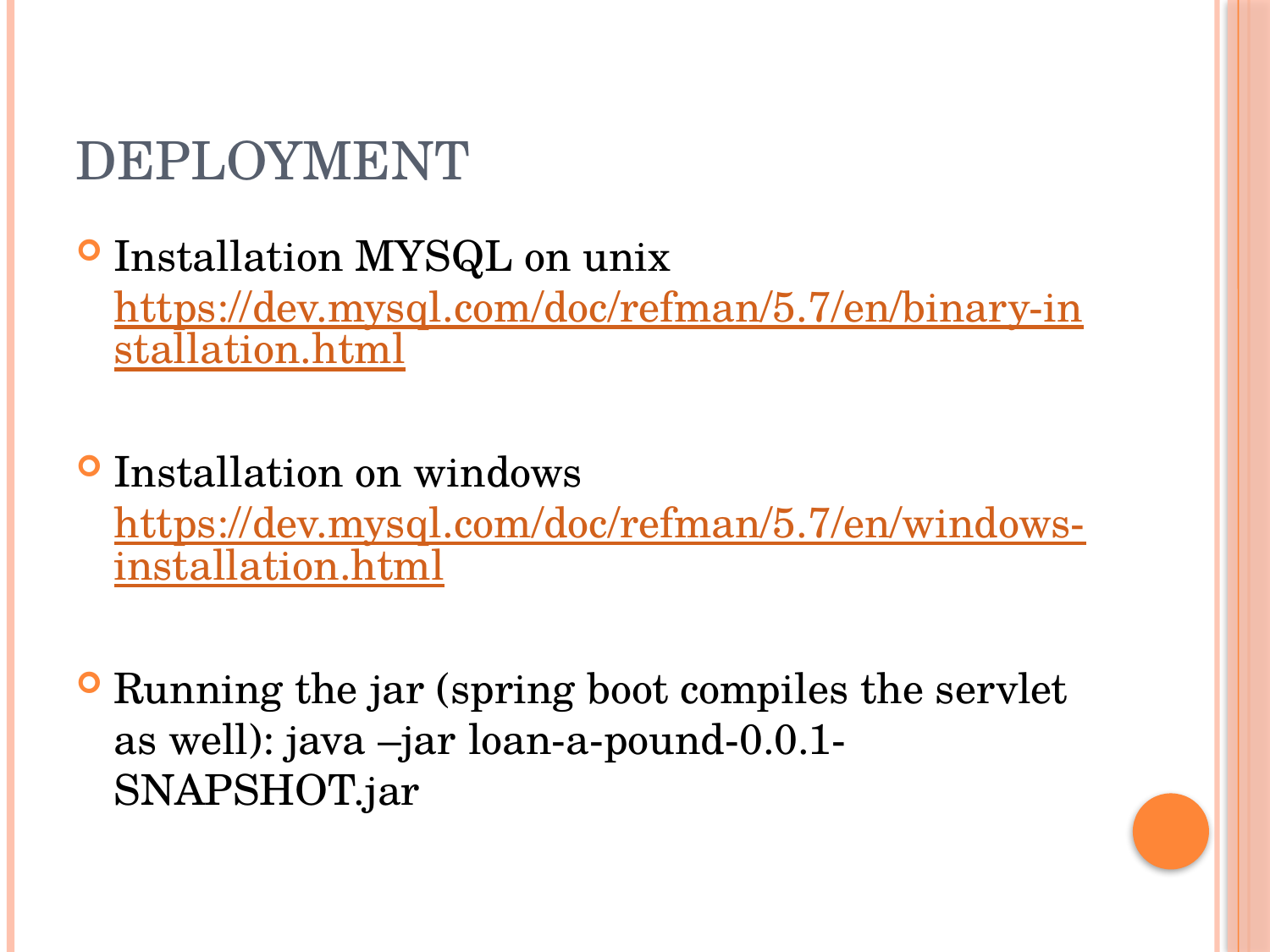

# Deployment
Installation MYSQL on unix https://dev.mysql.com/doc/refman/5.7/en/binary-installation.html
Installation on windows https://dev.mysql.com/doc/refman/5.7/en/windows-installation.html
Running the jar (spring boot compiles the servlet as well): java –jar loan-a-pound-0.0.1-SNAPSHOT.jar